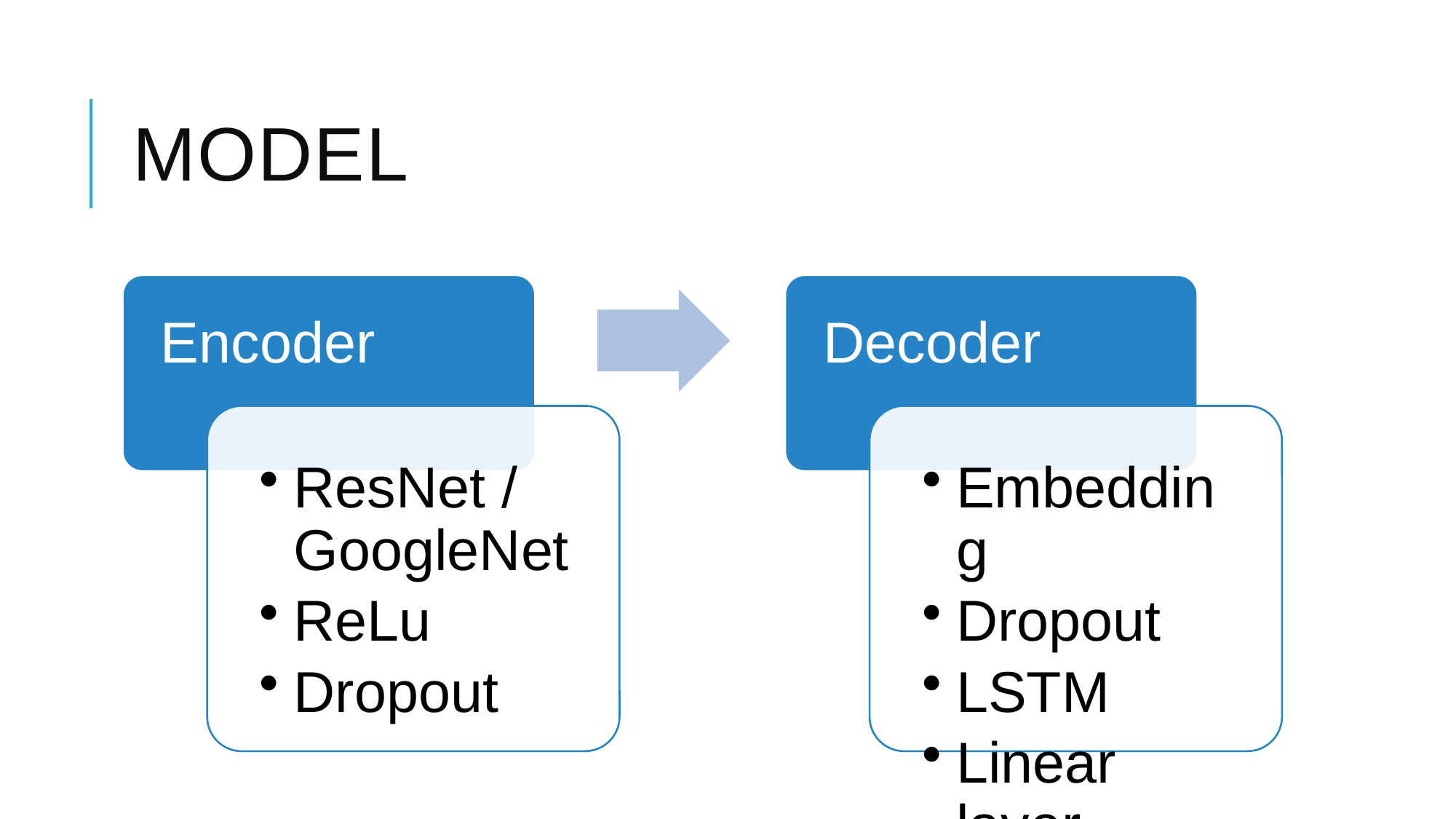

# MODEL
Encoder
ResNet / GoogleNet
ReLu
Dropout

Decoder
Embedding
Dropout
LSTM
Linear layer